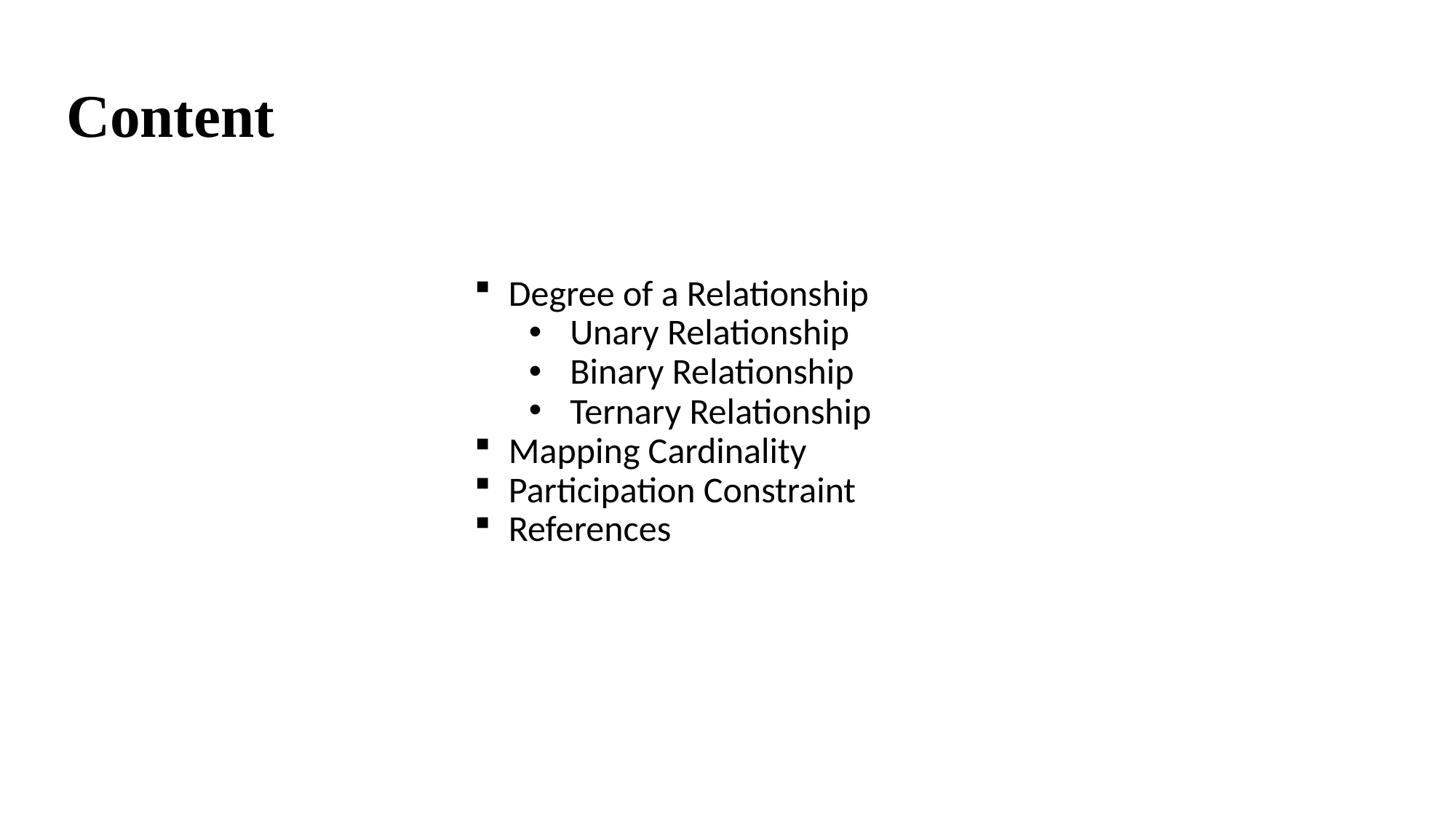

# Content
Degree of a Relationship
Unary Relationship
Binary Relationship
Ternary Relationship
Mapping Cardinality
Participation Constraint
References